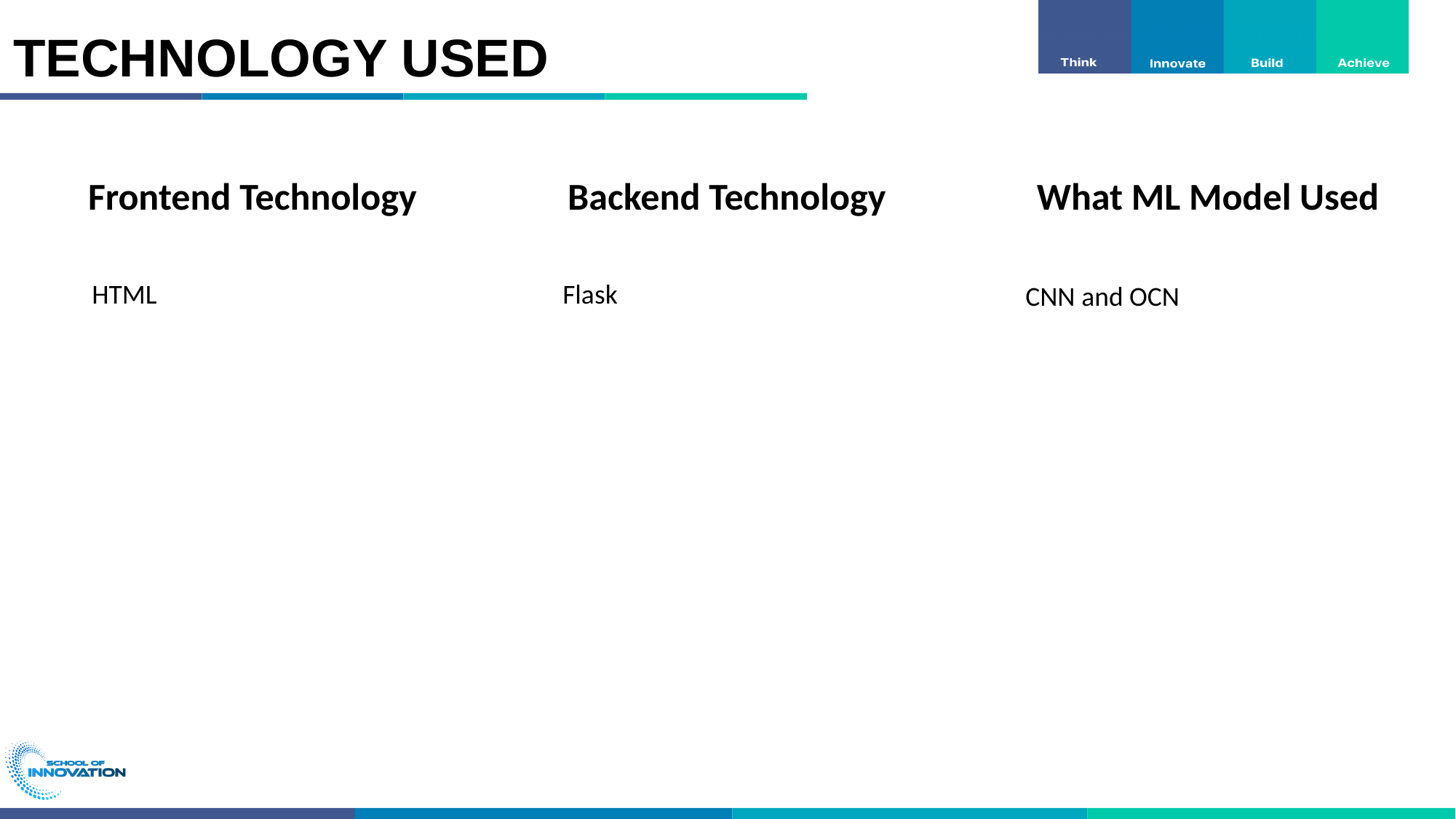

# TECHNOLOGY USED
Frontend Technology
Backend Technology
What ML Model Used
HTML
Flask
CNN and OCN